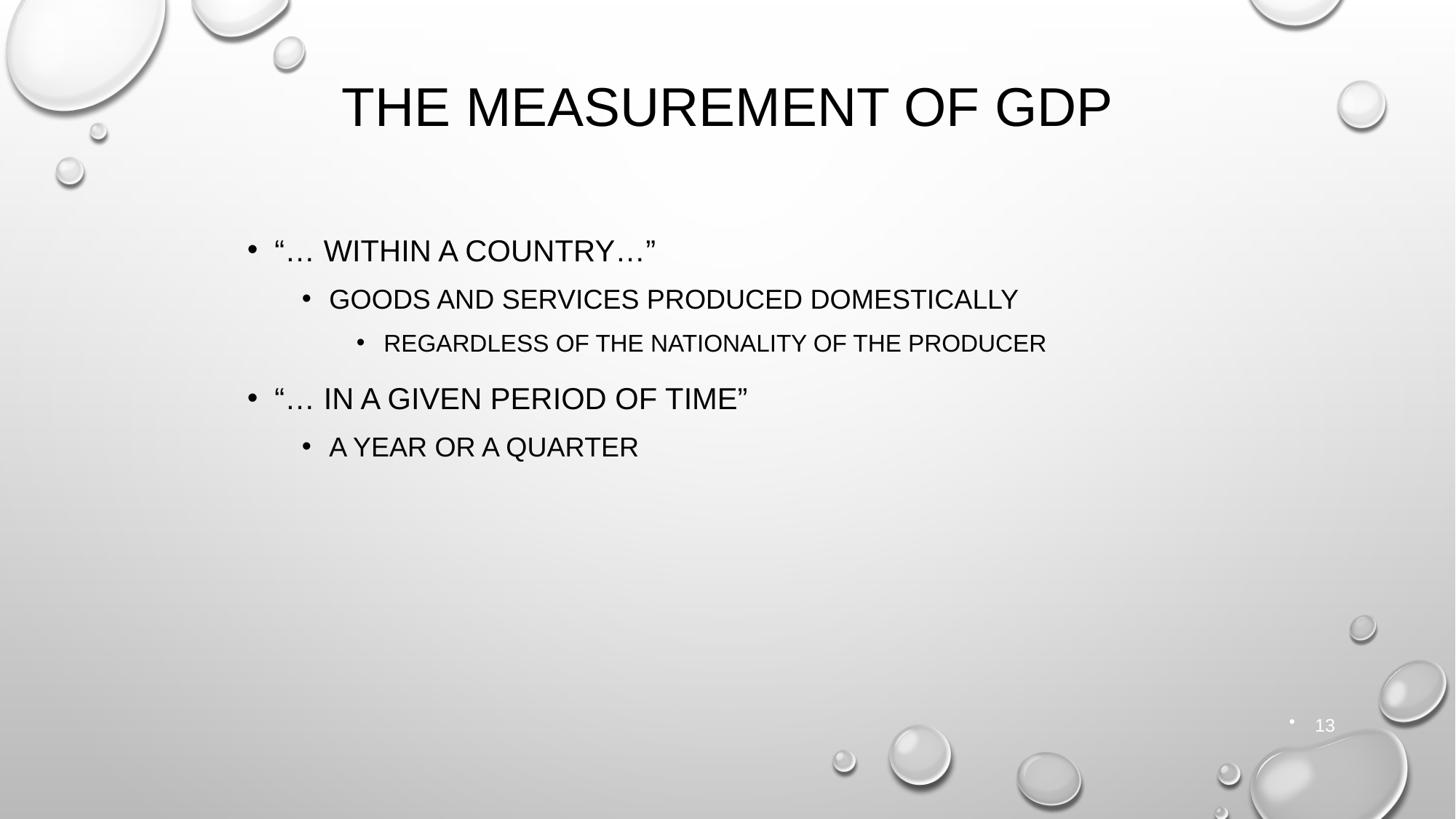

# The Measurement of GDP
“… within a country…”
Goods and services produced domestically
Regardless of the nationality of the producer
“… in a given period of time”
A year or a quarter

13